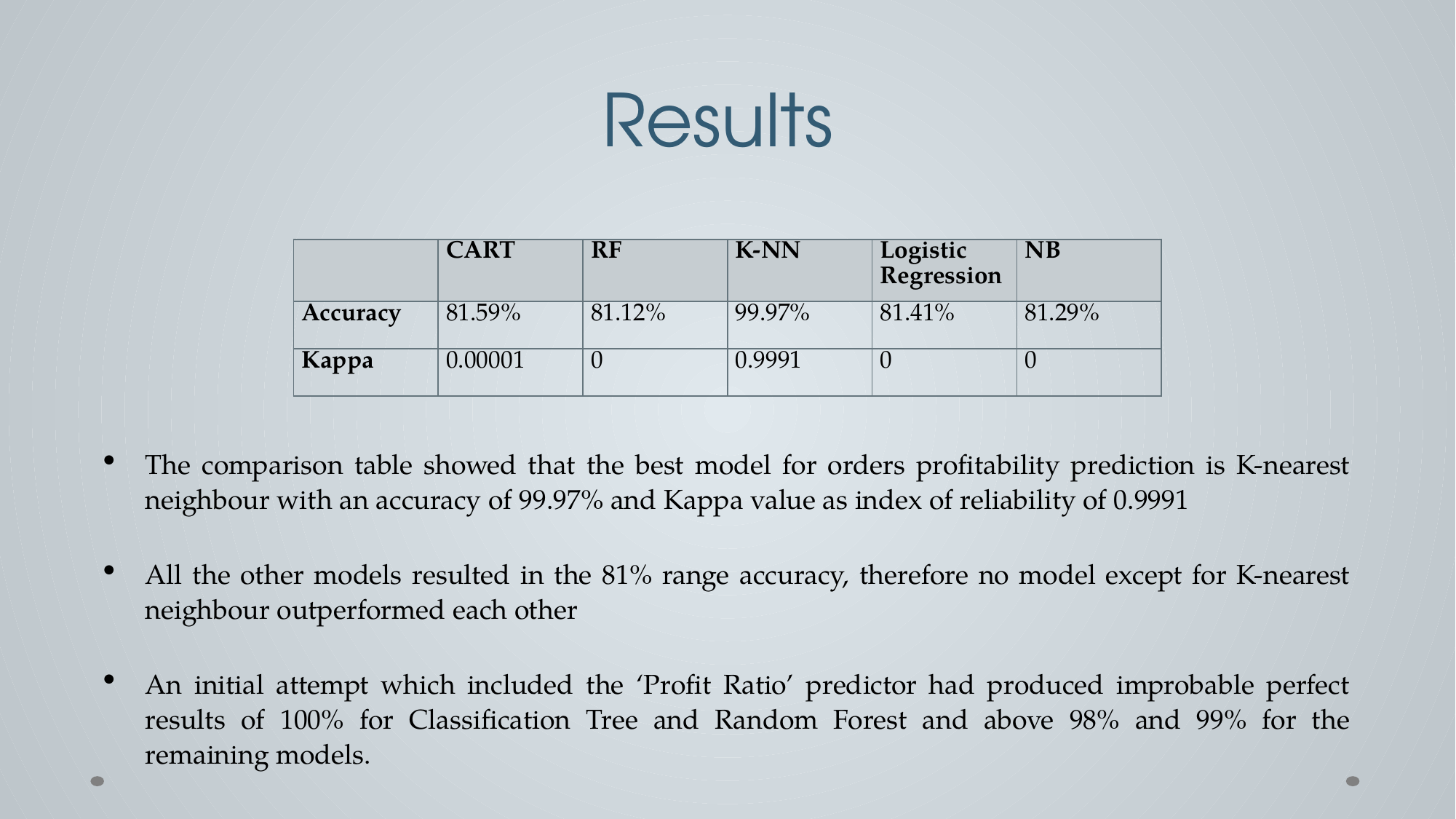

Results

|  | CART | RF | K-NN | Logistic Regression | NB |
| --- | --- | --- | --- | --- | --- |
| Accuracy | 81.59% | 81.12% | 99.97% | 81.41% | 81.29% |
| Kappa | 0.00001 | 0 | 0.9991 | 0 | 0 |
The comparison table showed that the best model for orders profitability prediction is K-nearest neighbour with an accuracy of 99.97% and Kappa value as index of reliability of 0.9991

All the other models resulted in the 81% range accuracy, therefore no model except for K-nearest neighbour outperformed each other

An initial attempt which included the ‘Profit Ratio’ predictor had produced improbable perfect results of 100% for Classification Tree and Random Forest and above 98% and 99% for the remaining models.